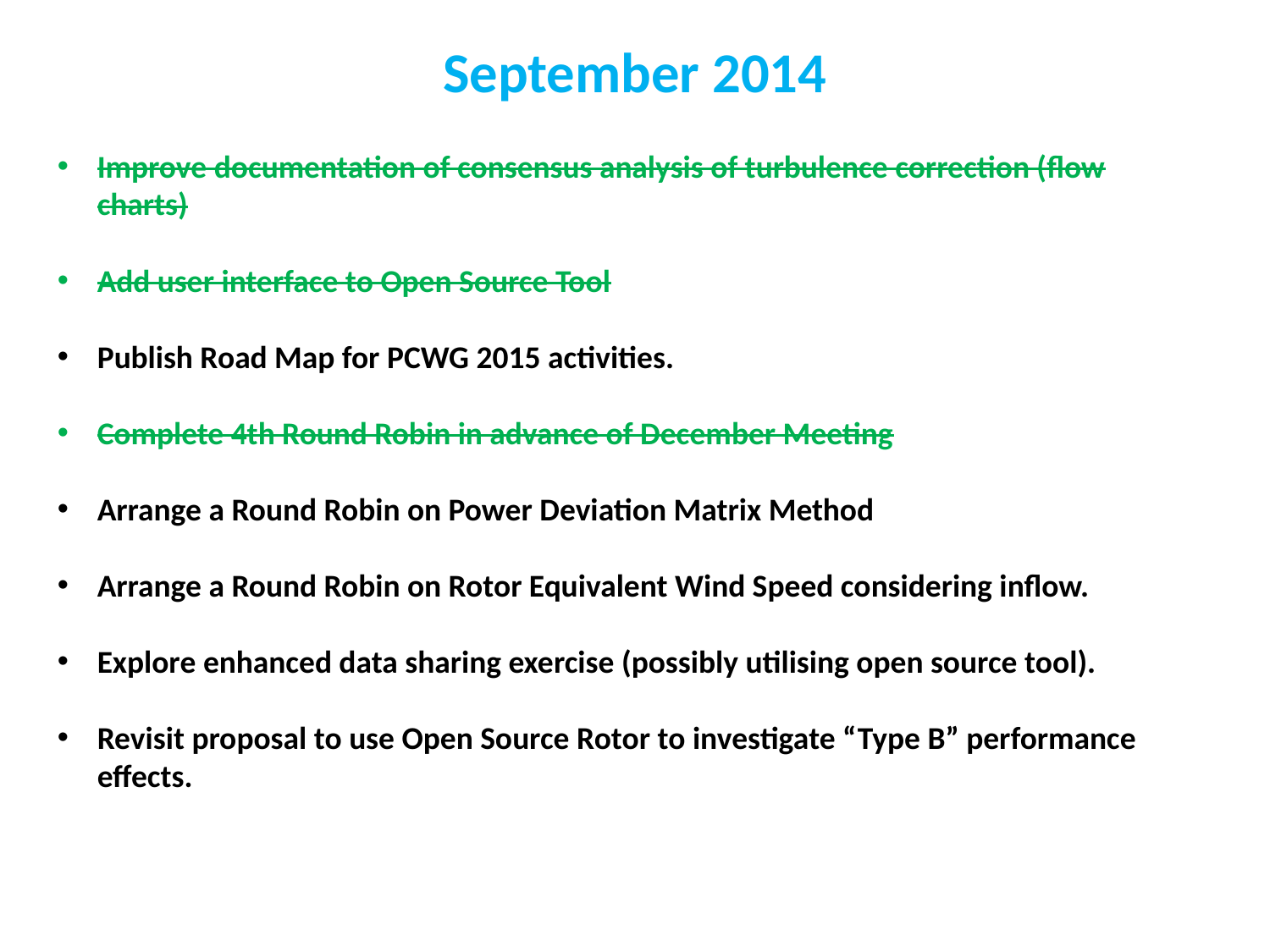

September 2014
Improve documentation of consensus analysis of turbulence correction (flow charts)

Add user interface to Open Source Tool

Publish Road Map for PCWG 2015 activities.

Complete 4th Round Robin in advance of December Meeting

Arrange a Round Robin on Power Deviation Matrix Method

Arrange a Round Robin on Rotor Equivalent Wind Speed considering inflow.

Explore enhanced data sharing exercise (possibly utilising open source tool).

Revisit proposal to use Open Source Rotor to investigate “Type B” performance effects.